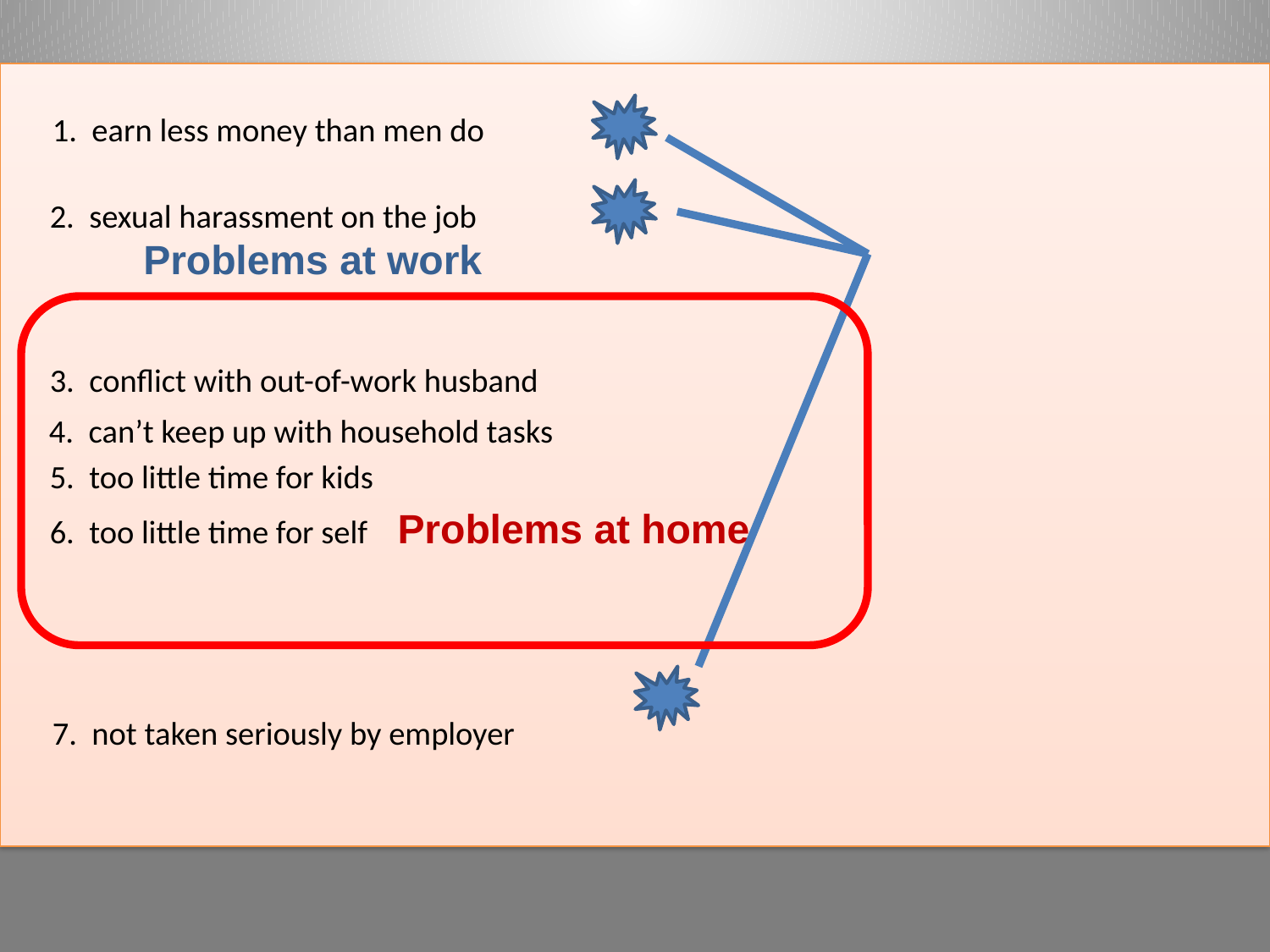

1.  earn less money than men do
     2.  sexual harassment on the job
						          Problems at work
     3.  conflict with out-of-work husband
    4.  can’t keep up with household tasks
     5.  too little time for kids
     6.  too little time for self    Problems at home

7.  not taken seriously by employer